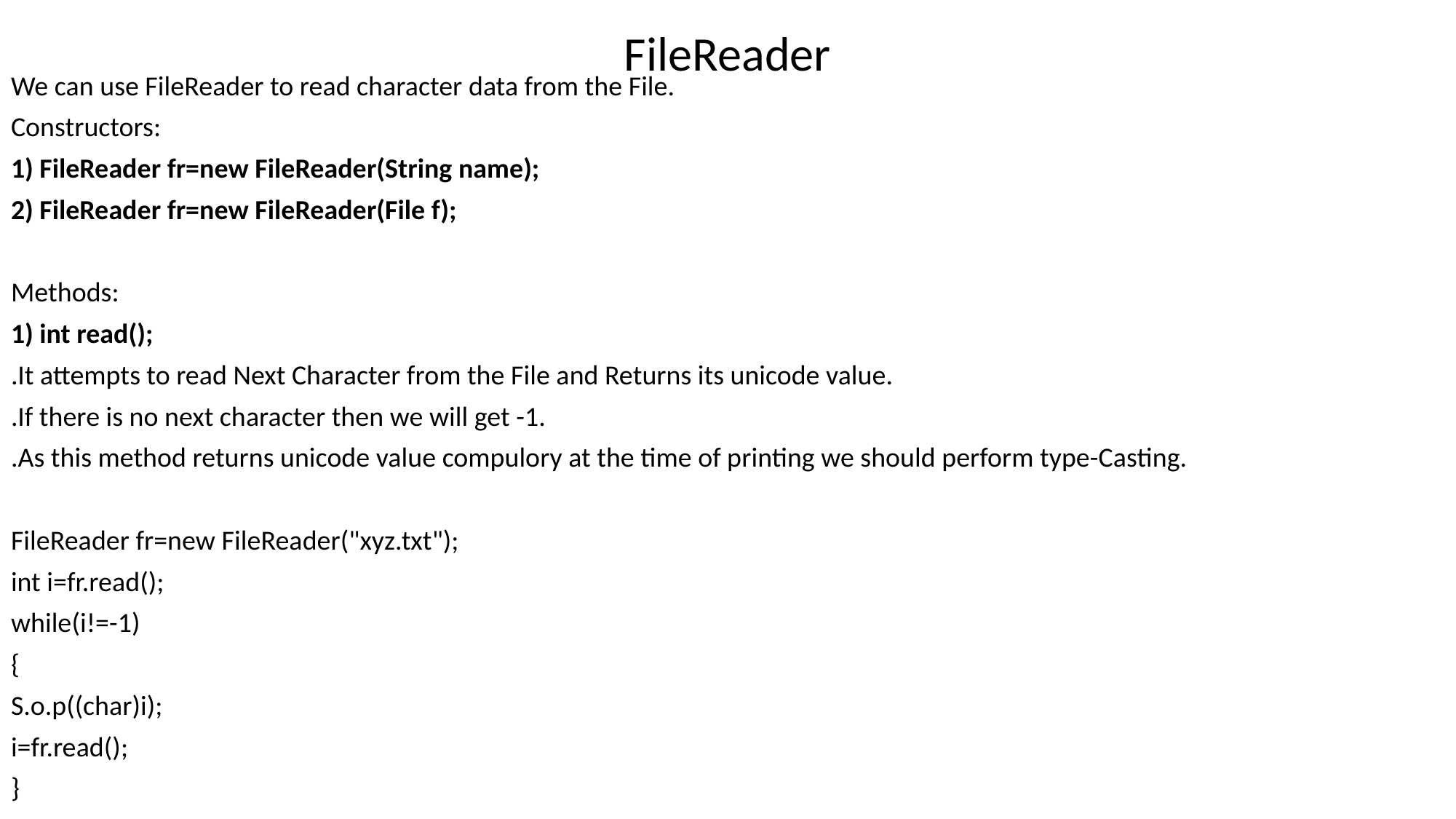

# FileReader
We can use FileReader to read character data from the File.
Constructors:
1) FileReader fr=new FileReader(String name);
2) FileReader fr=new FileReader(File f);

Methods:
1) int read();
.It attempts to read Next Character from the File and Returns its unicode value.
.If there is no next character then we will get -1.
.As this method returns unicode value compulory at the time of printing we should perform type-Casting.

FileReader fr=new FileReader("xyz.txt");
int i=fr.read();
while(i!=-1)
{
S.o.p((char)i);
i=fr.read();
}